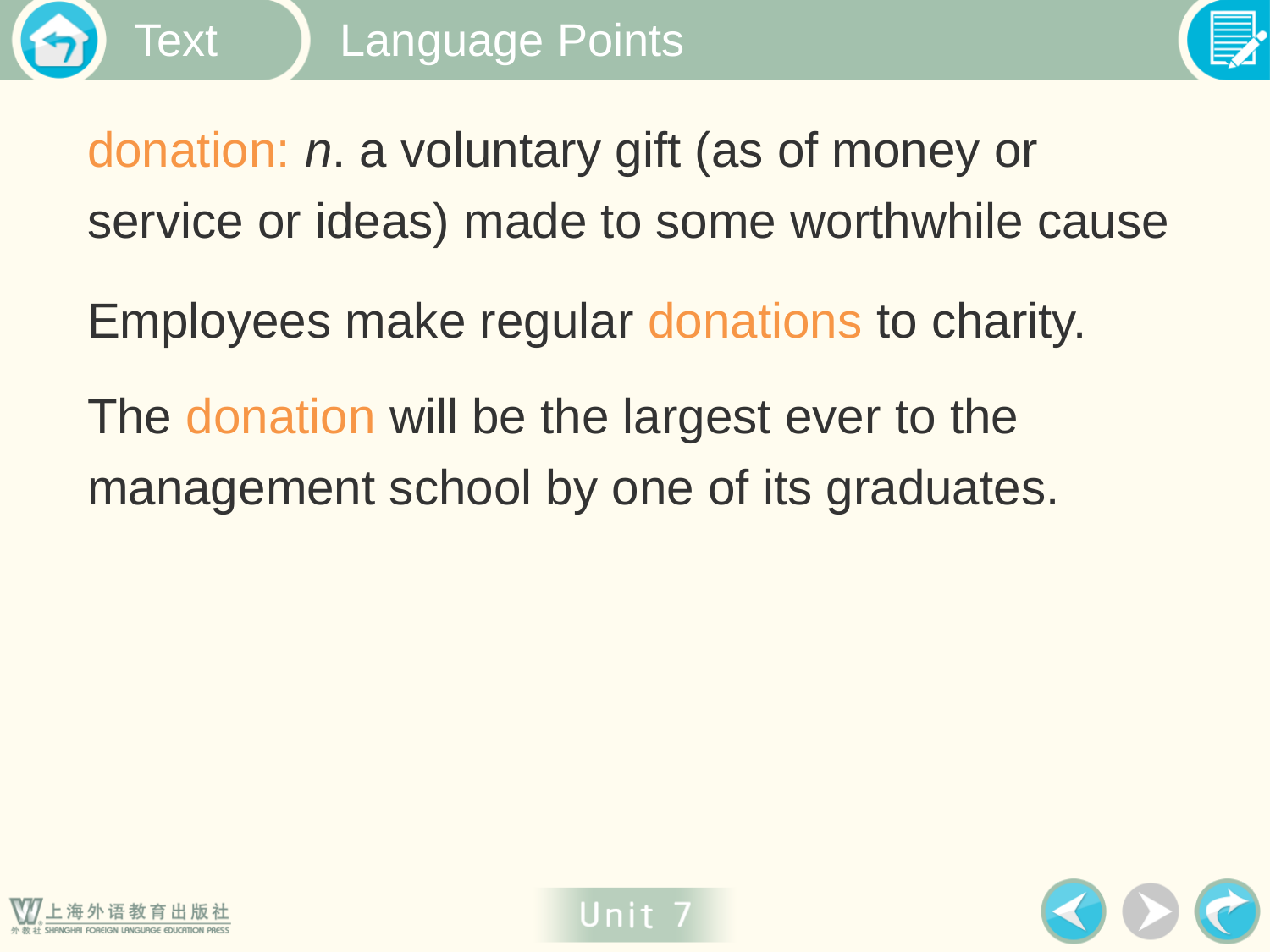

Language Points

donation: n. a voluntary gift (as of money or service or ideas) made to some worthwhile cause
Employees make regular donations to charity.
The donation will be the largest ever to the management school by one of its graduates.